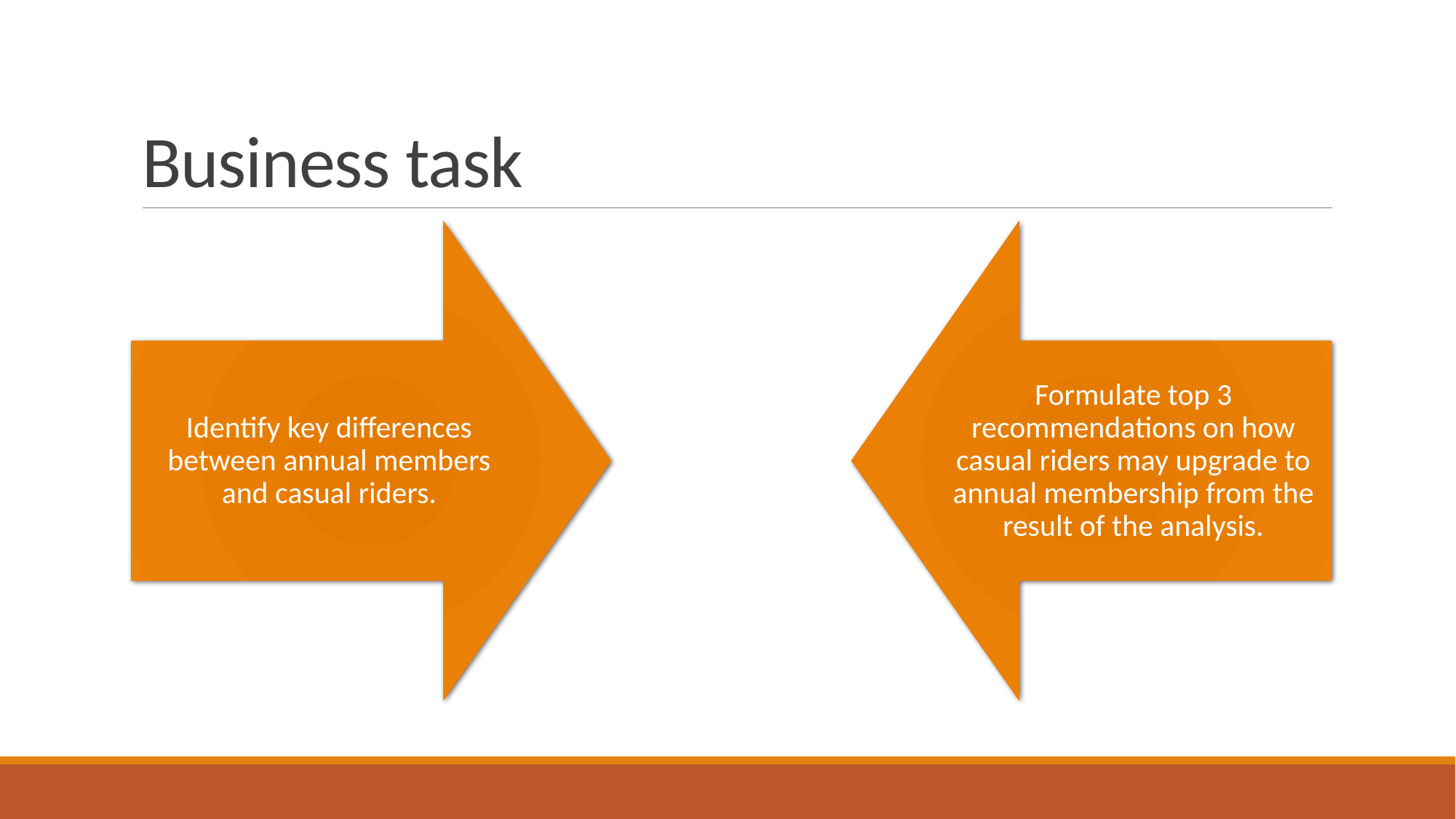

# Business task
Identify key differences between annual members and casual riders.
Formulate top 3 recommendations on how casual riders may upgrade to annual membership from the result of the analysis.